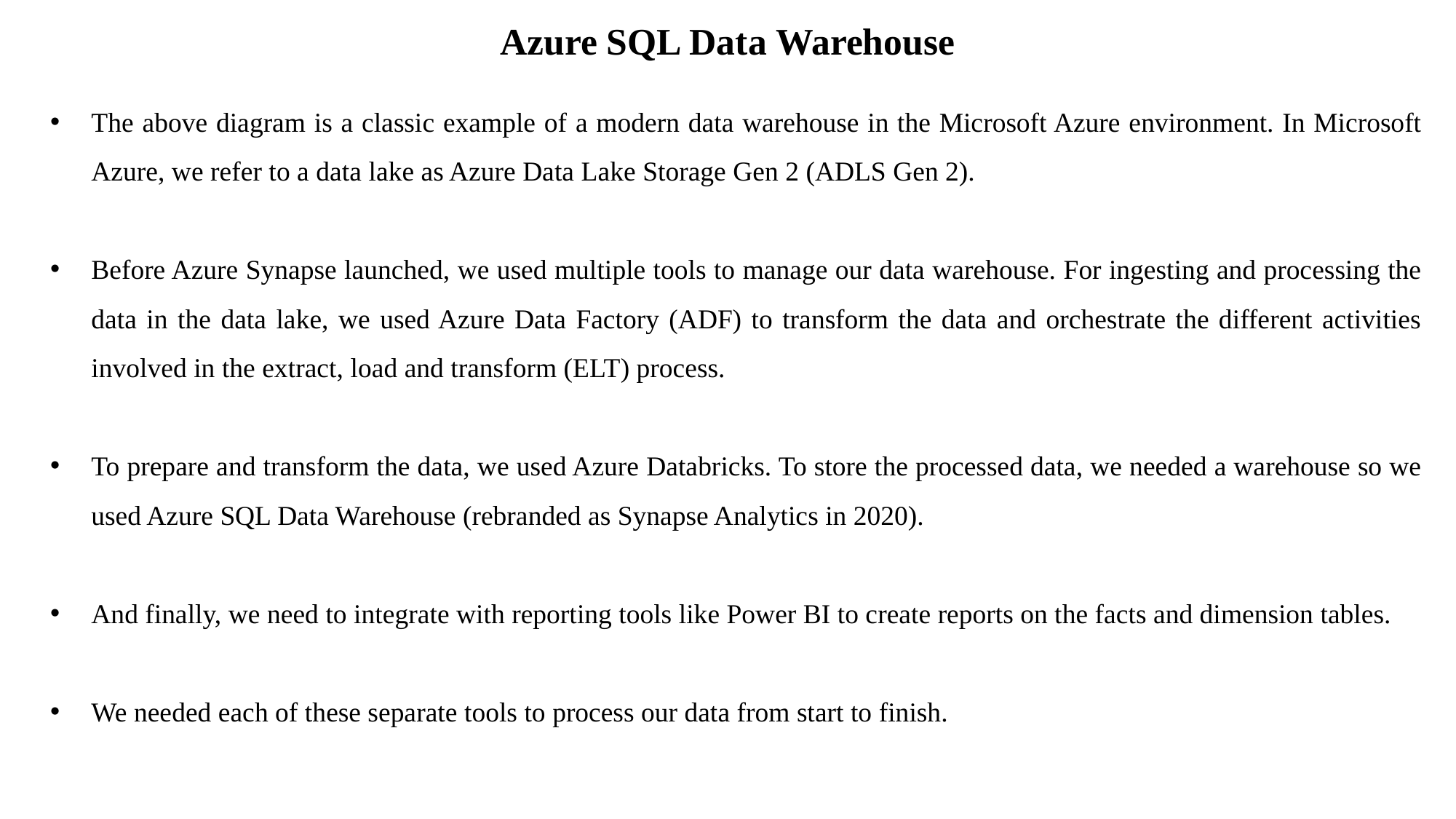

# Azure SQL Data Warehouse
The above diagram is a classic example of a modern data warehouse in the Microsoft Azure environment. In Microsoft Azure, we refer to a data lake as Azure Data Lake Storage Gen 2 (ADLS Gen 2).

Before Azure Synapse launched, we used multiple tools to manage our data warehouse. For ingesting and processing the data in the data lake, we used Azure Data Factory (ADF) to transform the data and orchestrate the different activities involved in the extract, load and transform (ELT) process.

To prepare and transform the data, we used Azure Databricks. To store the processed data, we needed a warehouse so we used Azure SQL Data Warehouse (rebranded as Synapse Analytics in 2020).

And finally, we need to integrate with reporting tools like Power BI to create reports on the facts and dimension tables.

We needed each of these separate tools to process our data from start to finish.